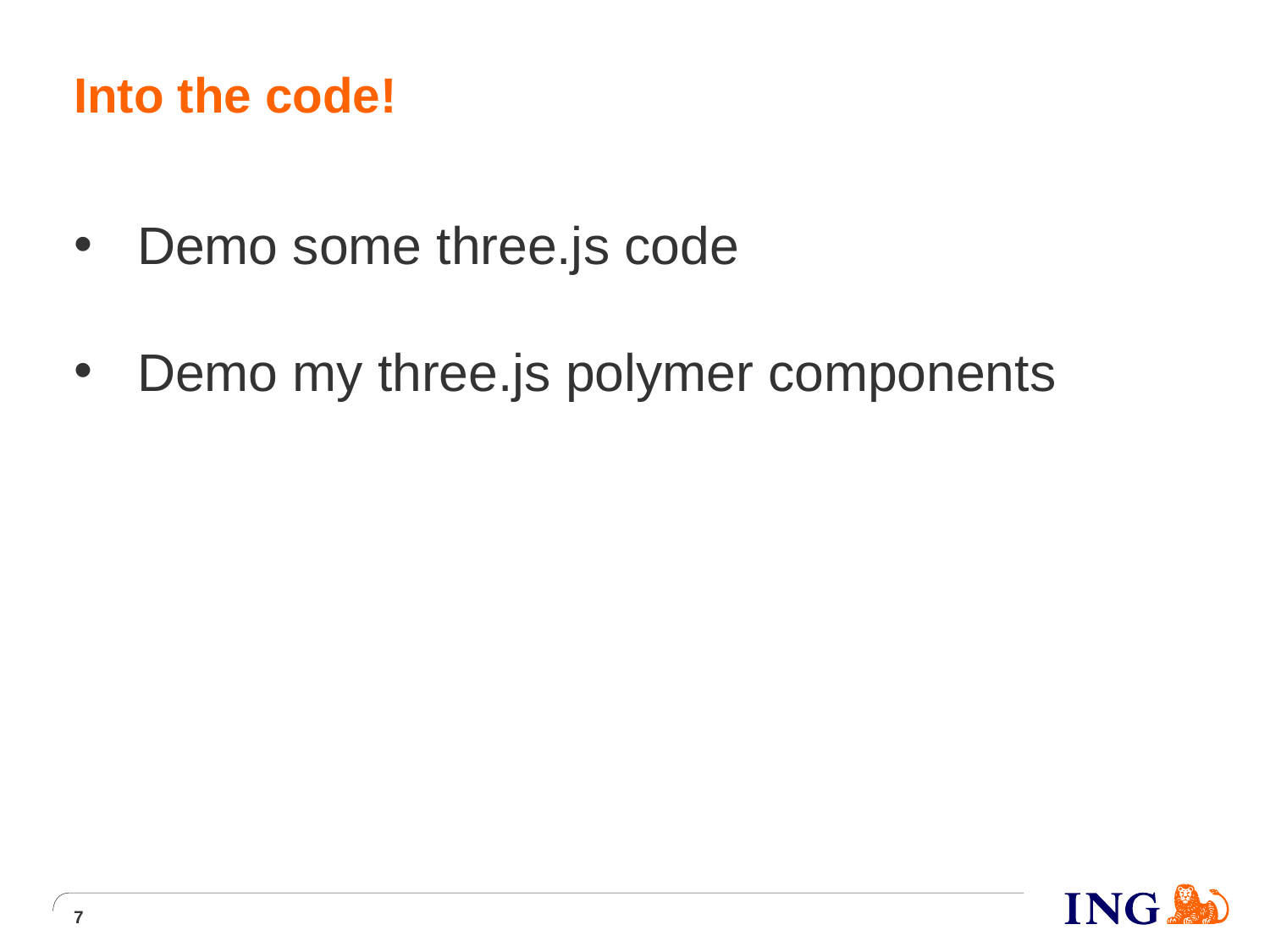

# Into the code!
Demo some three.js code
Demo my three.js polymer components
7